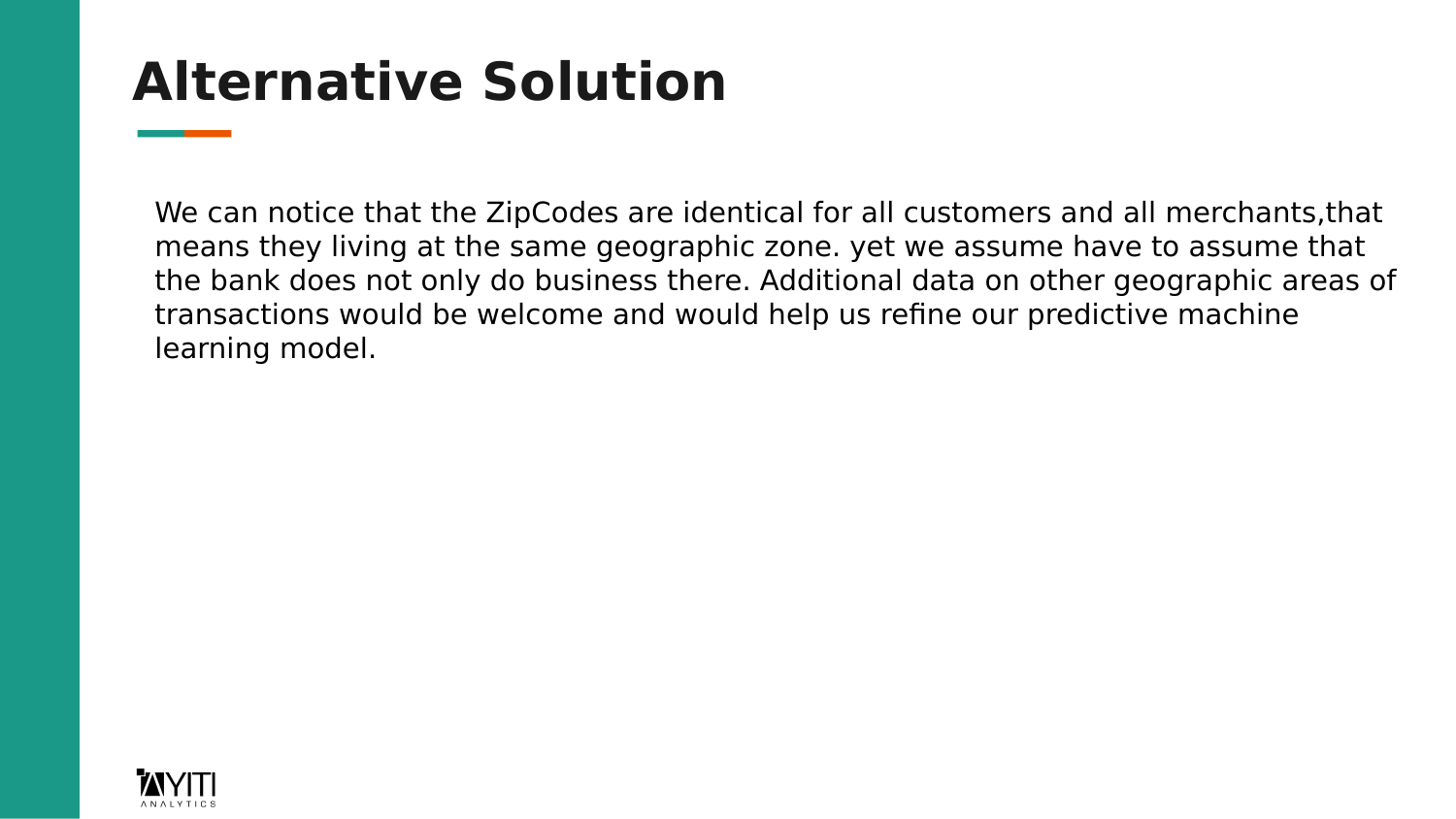

# Alternative Solution

We can notice that the ZipCodes are identical for all customers and all merchants,that means they living at the same geographic zone. yet we assume have to assume that the bank does not only do business there. Additional data on other geographic areas of transactions would be welcome and would help us refine our predictive machine learning model.